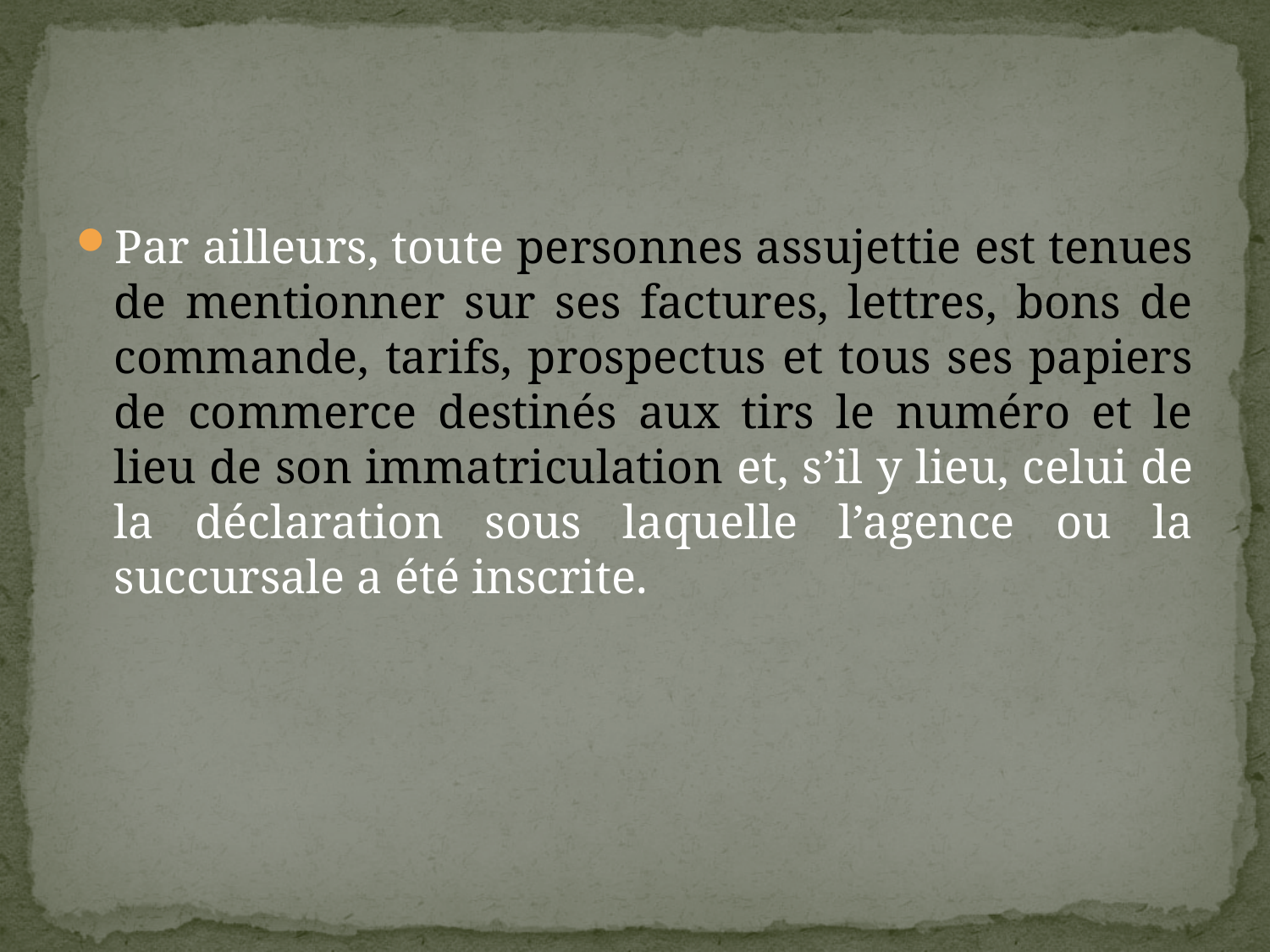

#
Par ailleurs, toute personnes assujettie est tenues de mentionner sur ses factures, lettres, bons de commande, tarifs, prospectus et tous ses papiers de commerce destinés aux tirs le numéro et le lieu de son immatriculation et, s’il y lieu, celui de la déclaration sous laquelle l’agence ou la succursale a été inscrite.